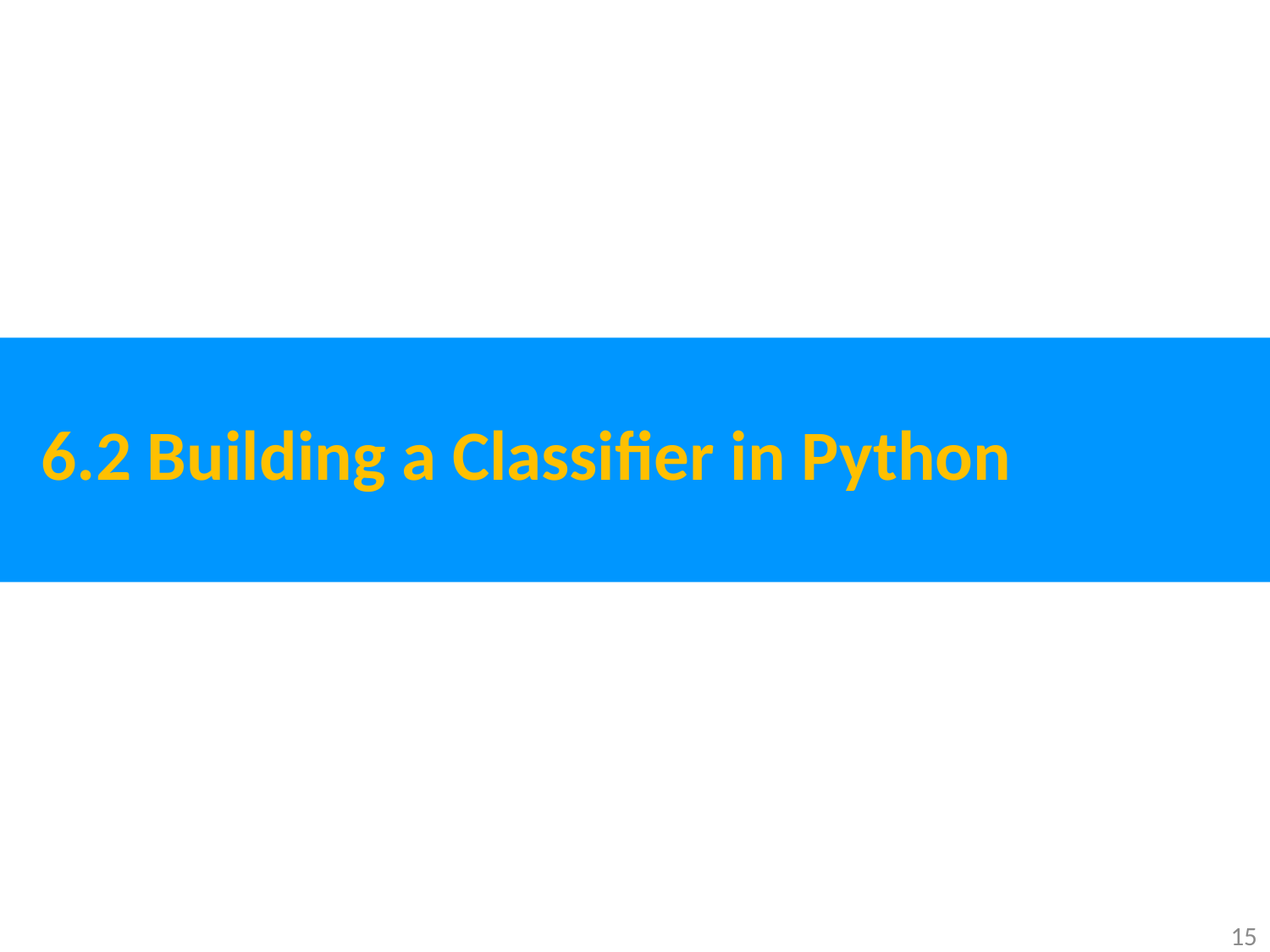

6.2 Building a Classifier in Python
15